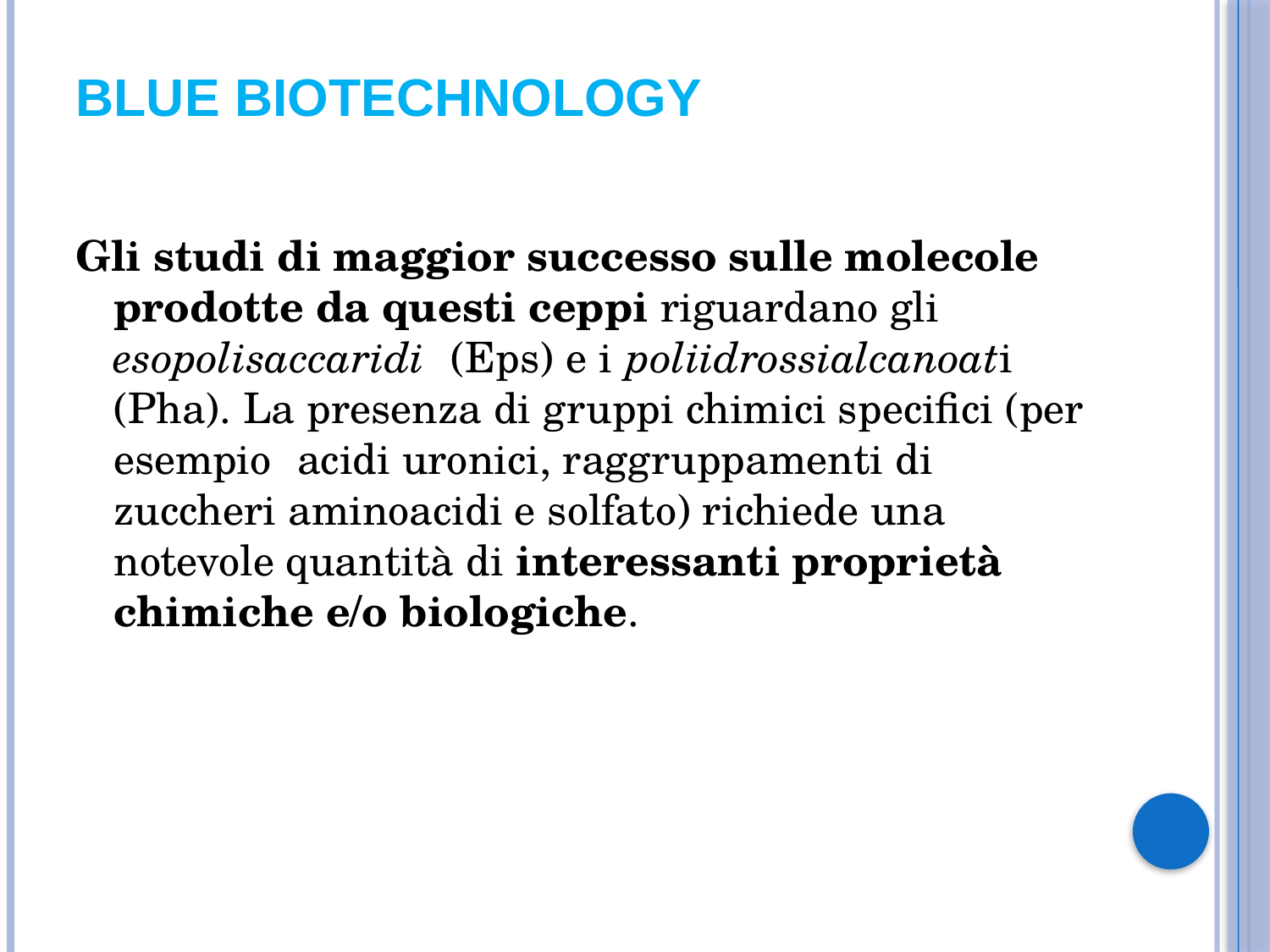

# Blue biotechnology
Gli studi di maggior successo sulle molecole prodotte da questi ceppi riguardano gli esopolisaccaridi  (Eps) e i poliidrossialcanoati (Pha). La presenza di gruppi chimici specifici (per esempio  acidi uronici, raggruppamenti di zuccheri aminoacidi e solfato) richiede una notevole quantità di interessanti proprietà chimiche e/o biologiche.